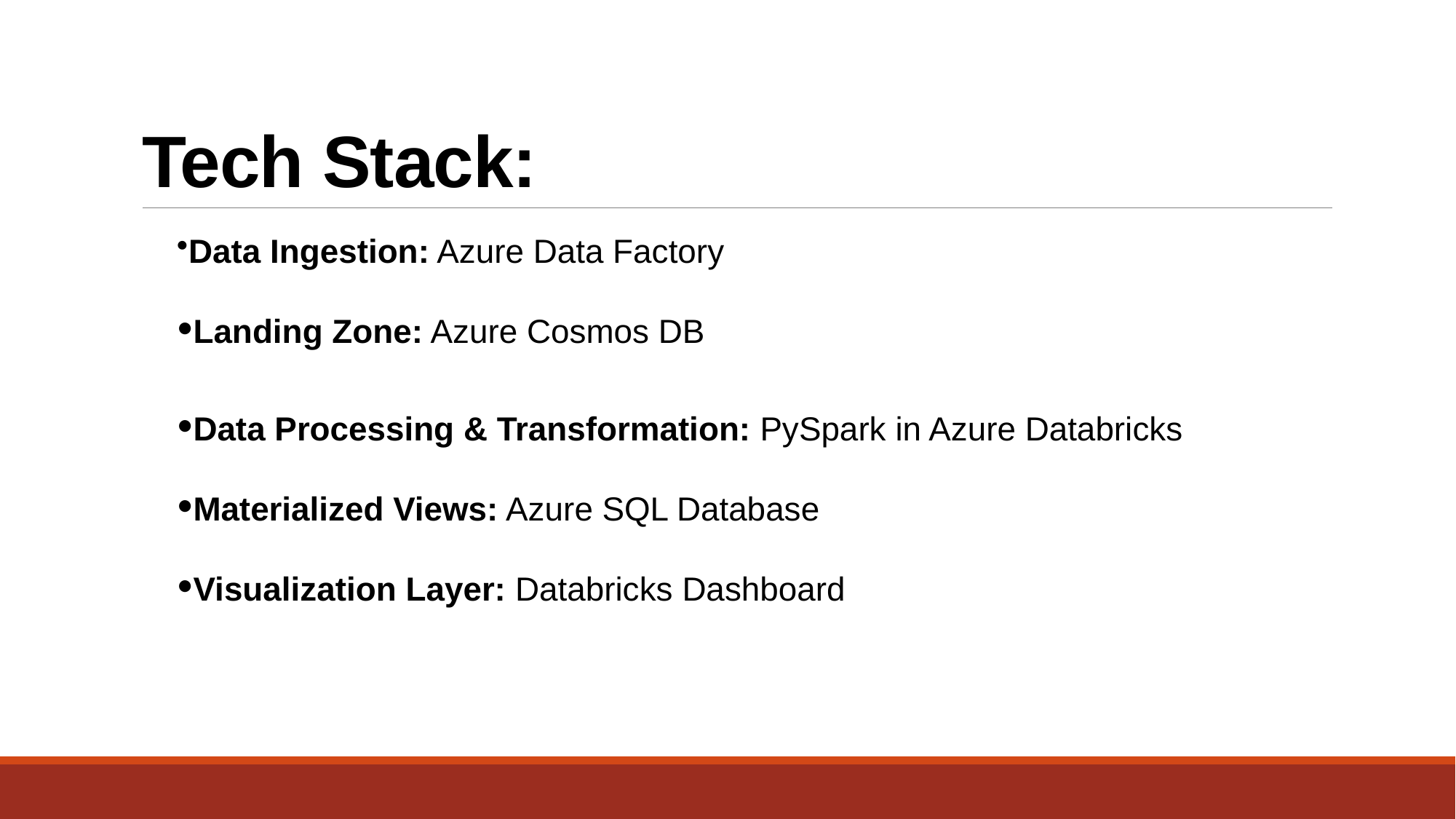

# Tech Stack:

Data Ingestion: Azure Data Factory

Landing Zone: Azure Cosmos DB

Data Processing & Transformation: PySpark in Azure Databricks

Materialized Views: Azure SQL Database

Visualization Layer: Databricks Dashboard